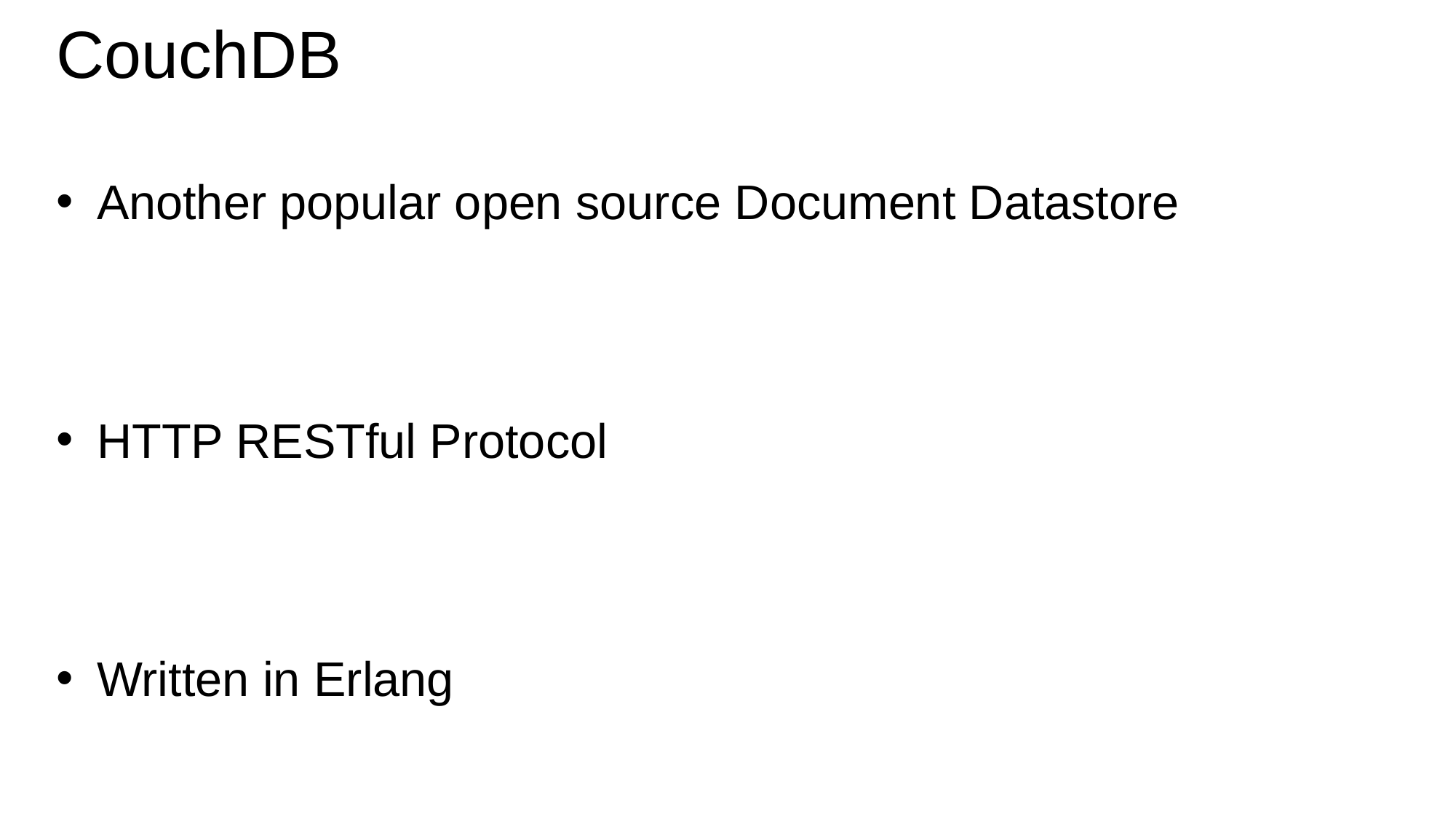

# CouchDB
Another popular open source Document Datastore

HTTP RESTful Protocol

Written in Erlang